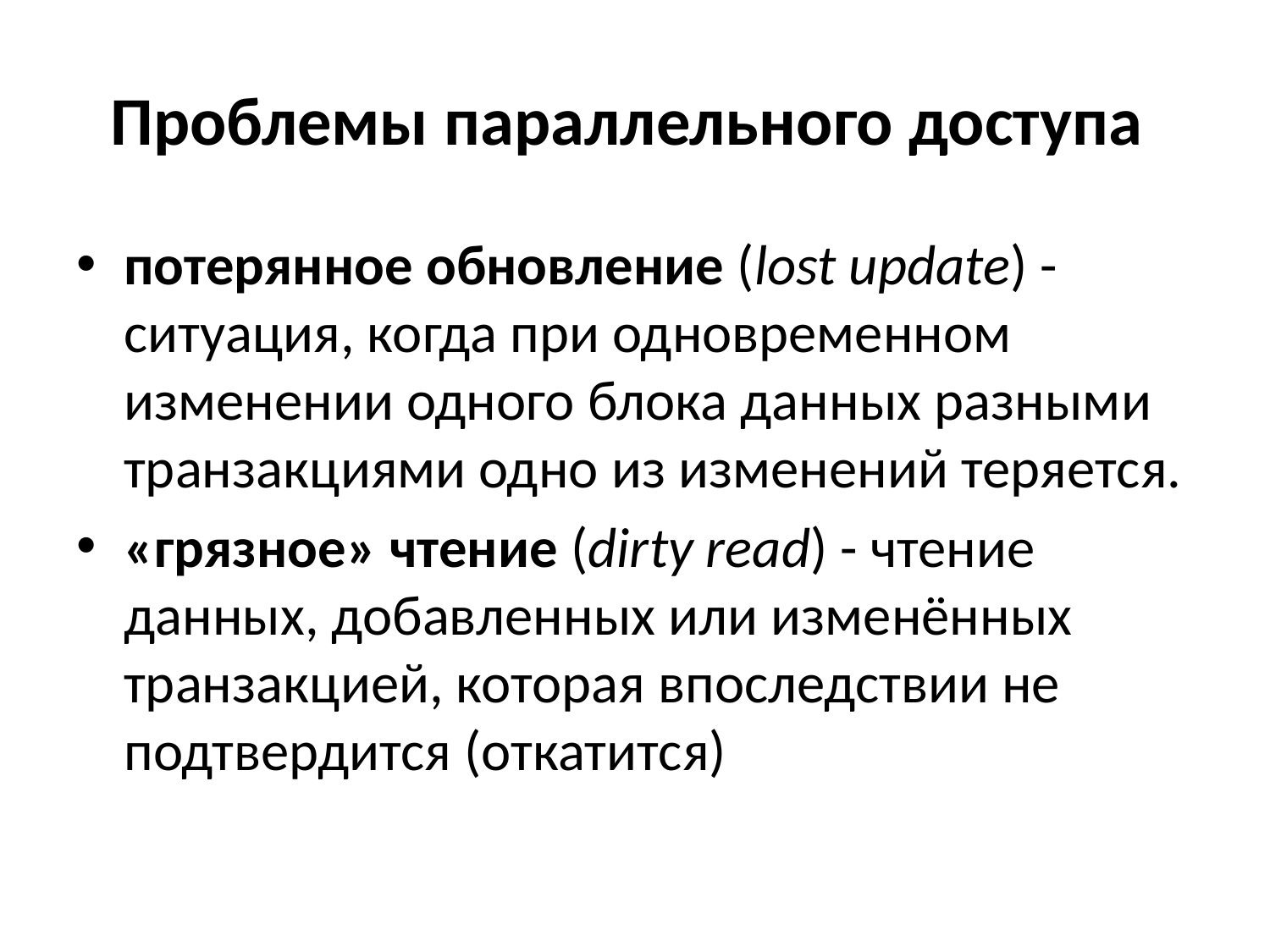

# Проблемы параллельного доступа
потерянное обновление (lost update) - ситуация, когда при одновременном изменении одного блока данных разными транзакциями одно из изменений теряется.
«грязное» чтение (dirty read) - чтение данных, добавленных или изменённых транзакцией, которая впоследствии не подтвердится (откатится)